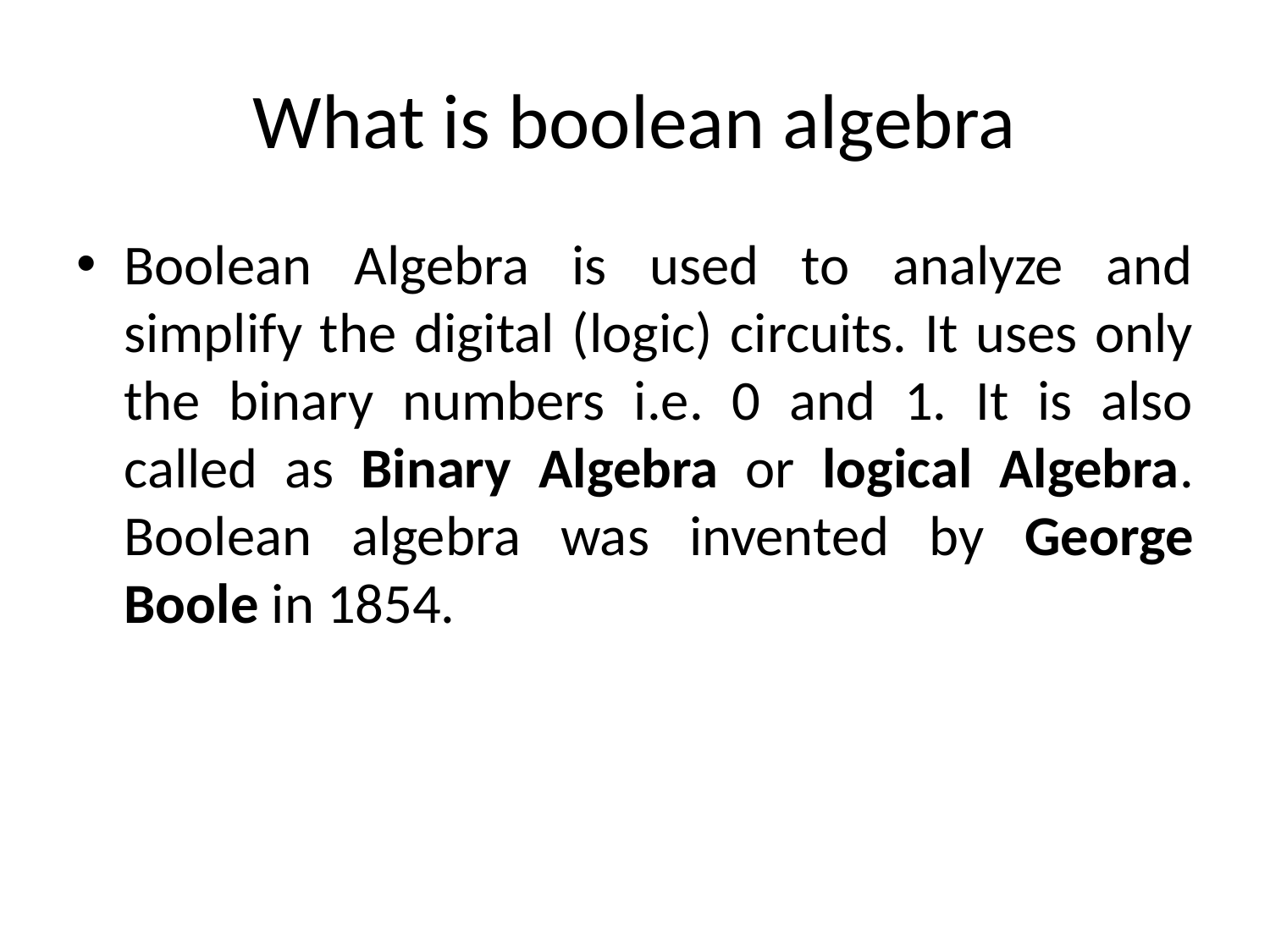

# What is boolean algebra
Boolean Algebra is used to analyze and simplify the digital (logic) circuits. It uses only the binary numbers i.e. 0 and 1. It is also called as Binary Algebra or logical Algebra. Boolean algebra was invented by George Boole in 1854.